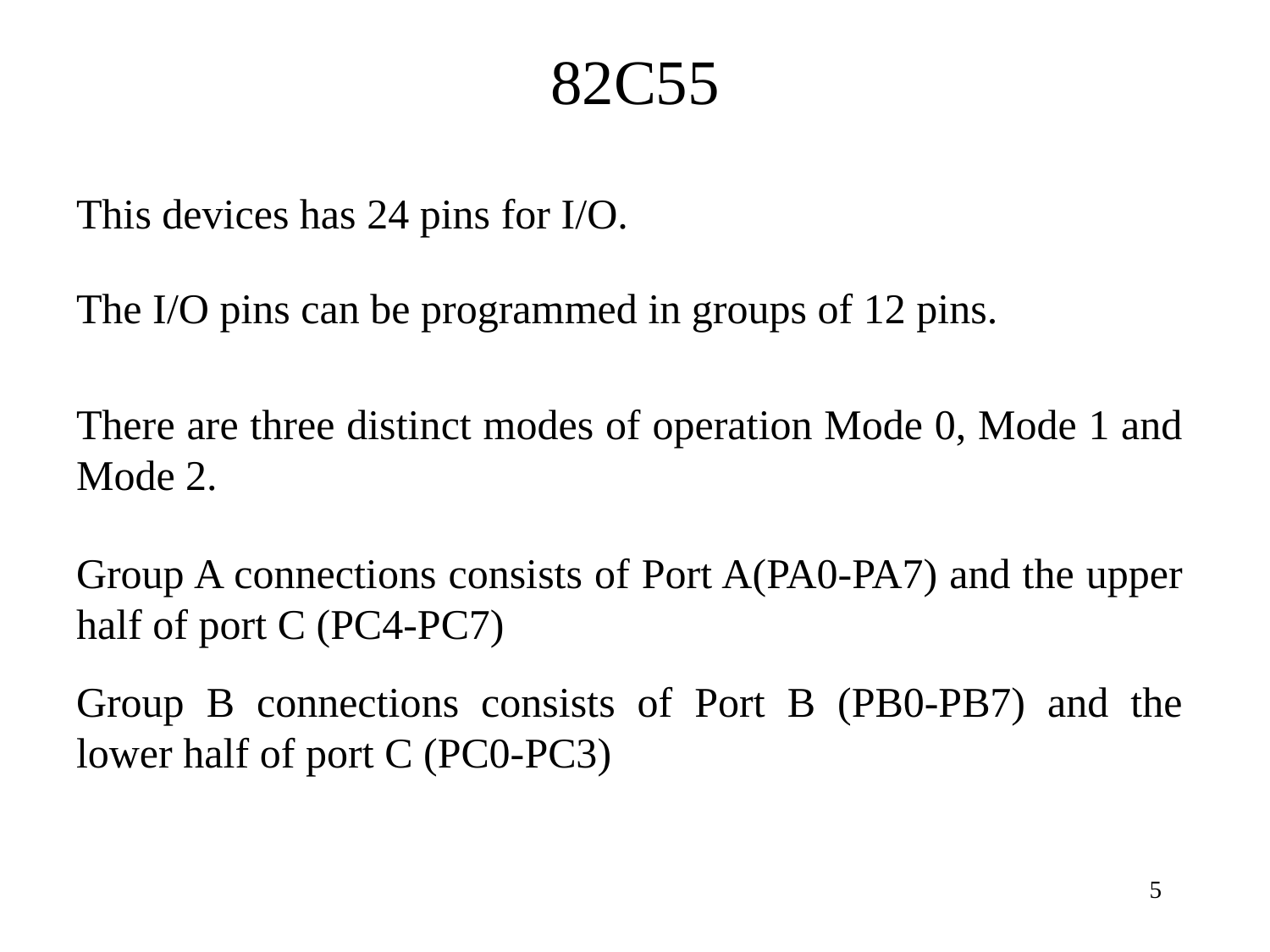

82C55
This devices has 24 pins for I/O.
The I/O pins can be programmed in groups of 12 pins.
There are three distinct modes of operation Mode 0, Mode 1 and Mode 2.
Group A connections consists of Port A(PA0-PA7) and the upper half of port C (PC4-PC7)
Group B connections consists of Port B (PB0-PB7) and the lower half of port C (PC0-PC3)
5